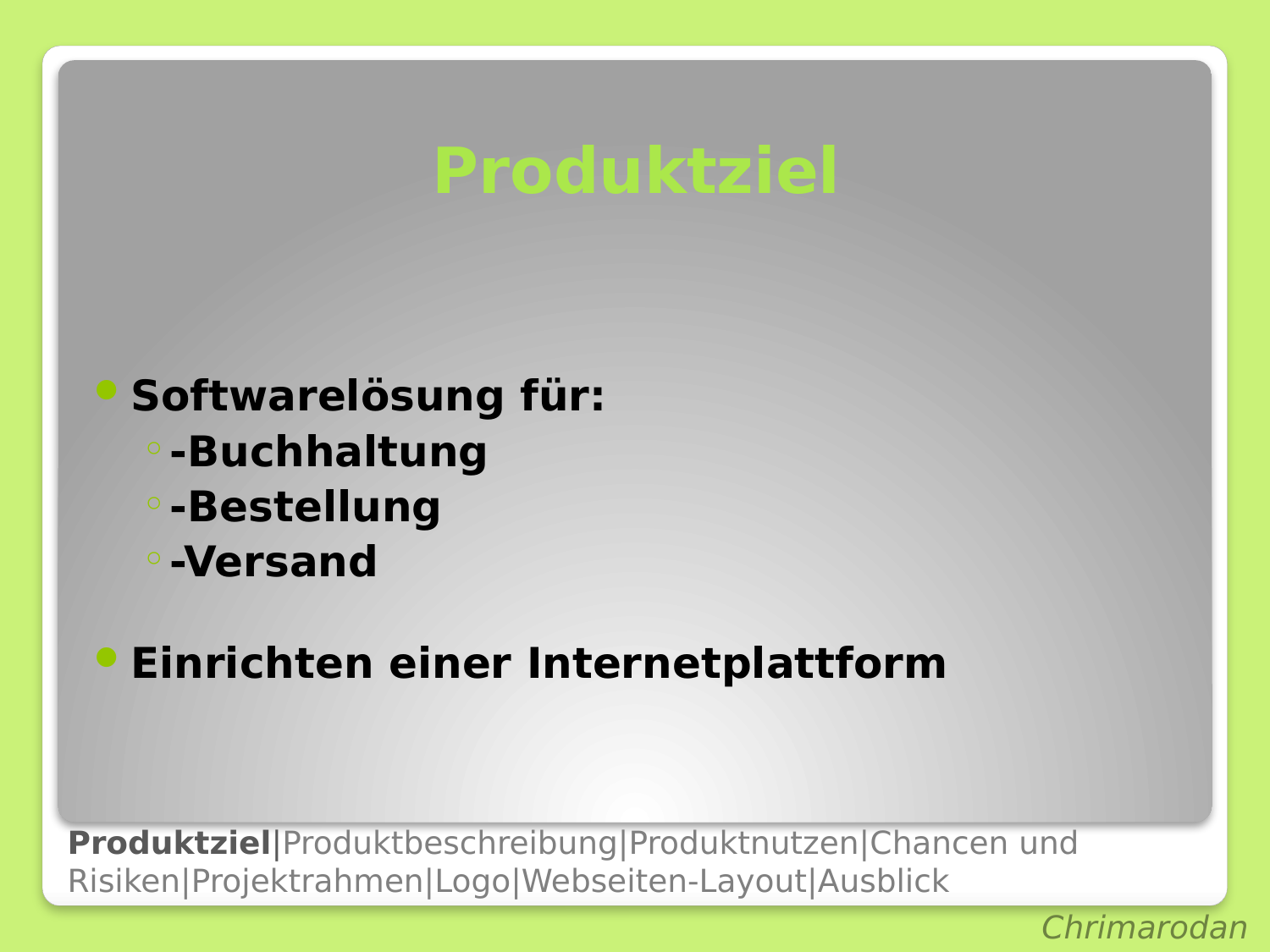

# Produktziel
Softwarelösung für:
-Buchhaltung
-Bestellung
-Versand

Einrichten einer Internetplattform

Produktziel|Produktbeschreibung|Produktnutzen|Chancen und Risiken|Projektrahmen|Logo|Webseiten-Layout|Ausblick
Chrimarodan